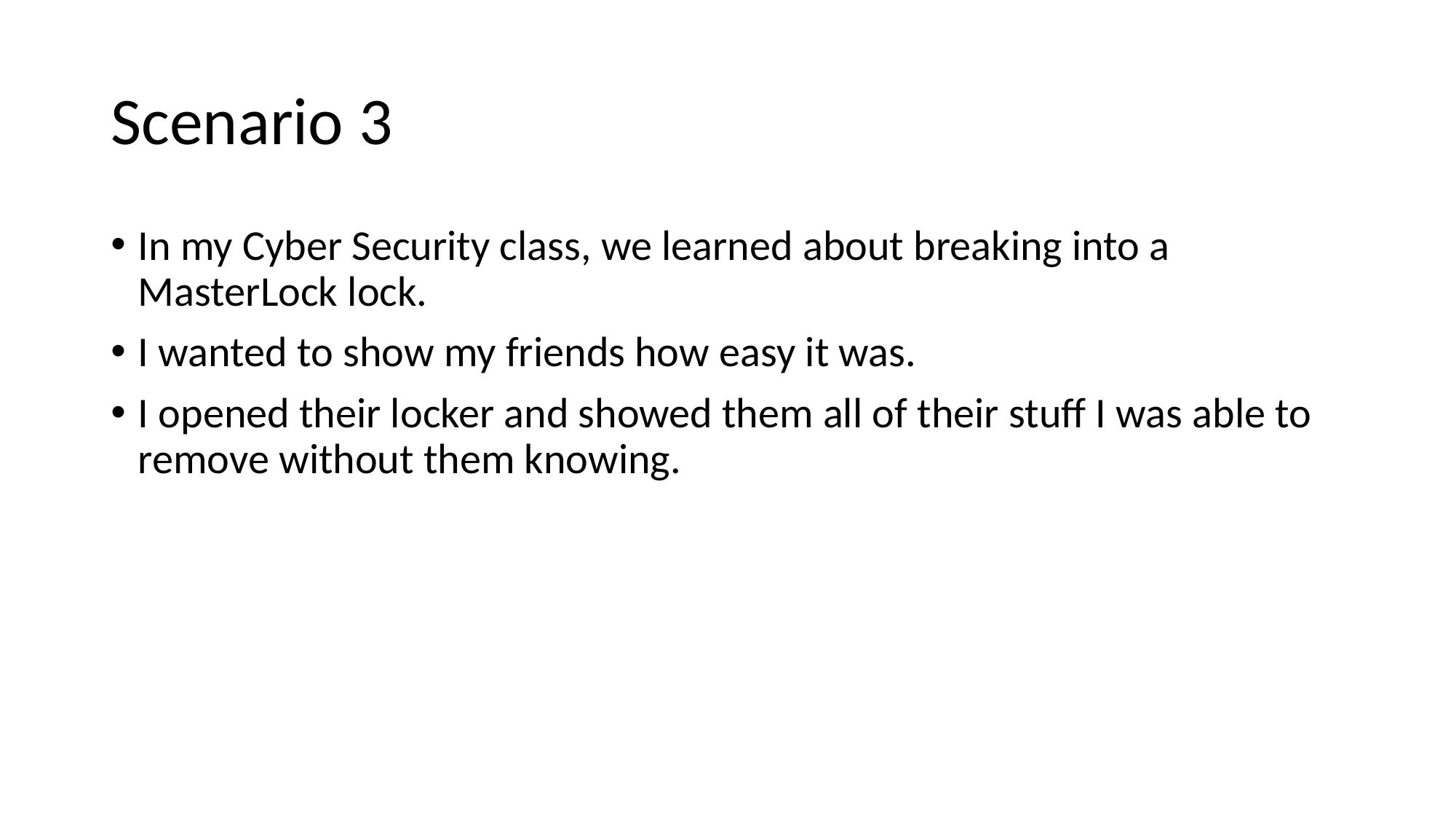

# Scenario 3
In my Cyber Security class, we learned about breaking into a MasterLock lock.
I wanted to show my friends how easy it was.
I opened their locker and showed them all of their stuff I was able to remove without them knowing.